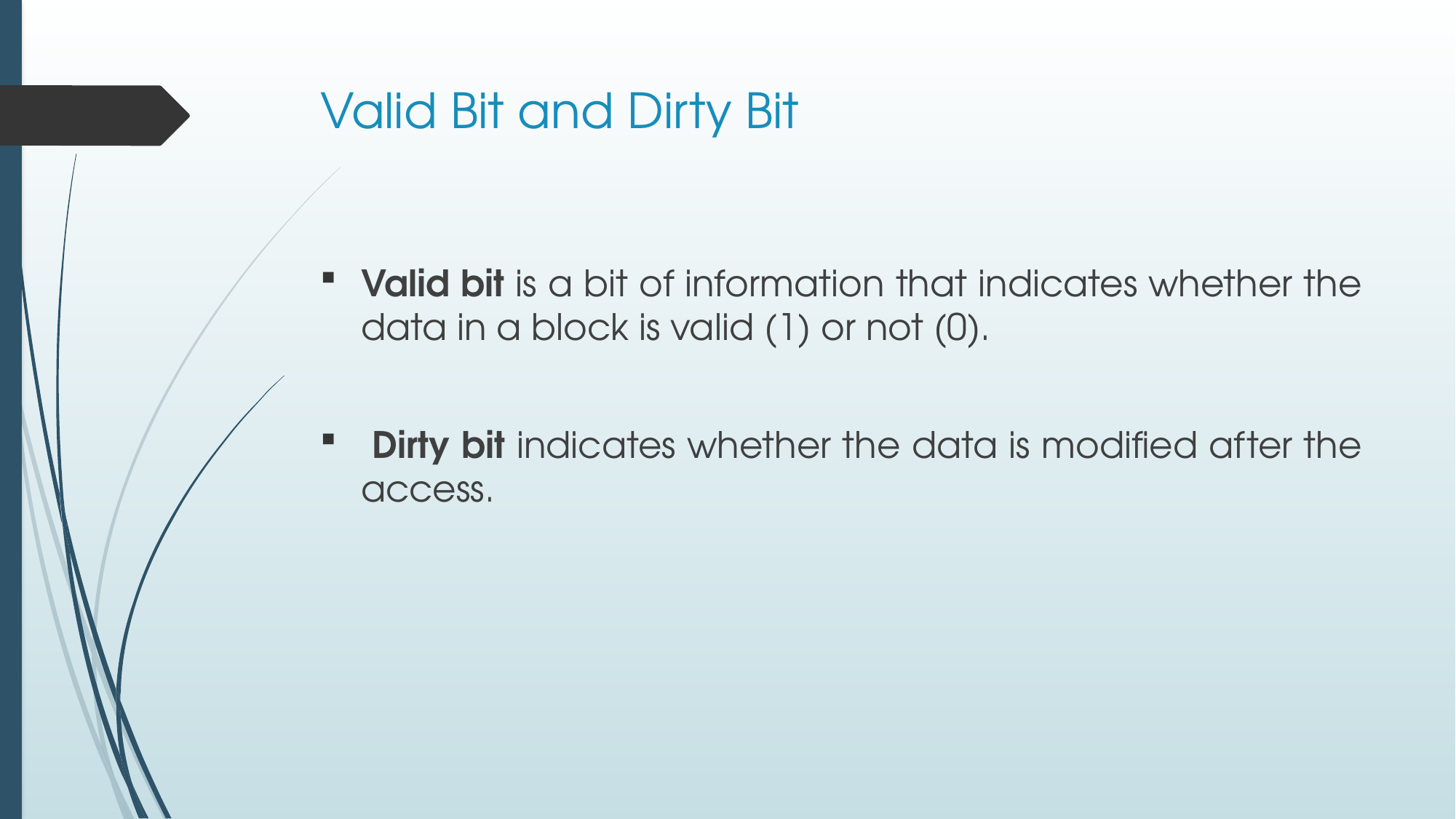

# Valid Bit and Dirty Bit
Valid bit is a bit of information that indicates whether the data in a block is valid (1) or not (0).

 Dirty bit indicates whether the data is modified after the access.